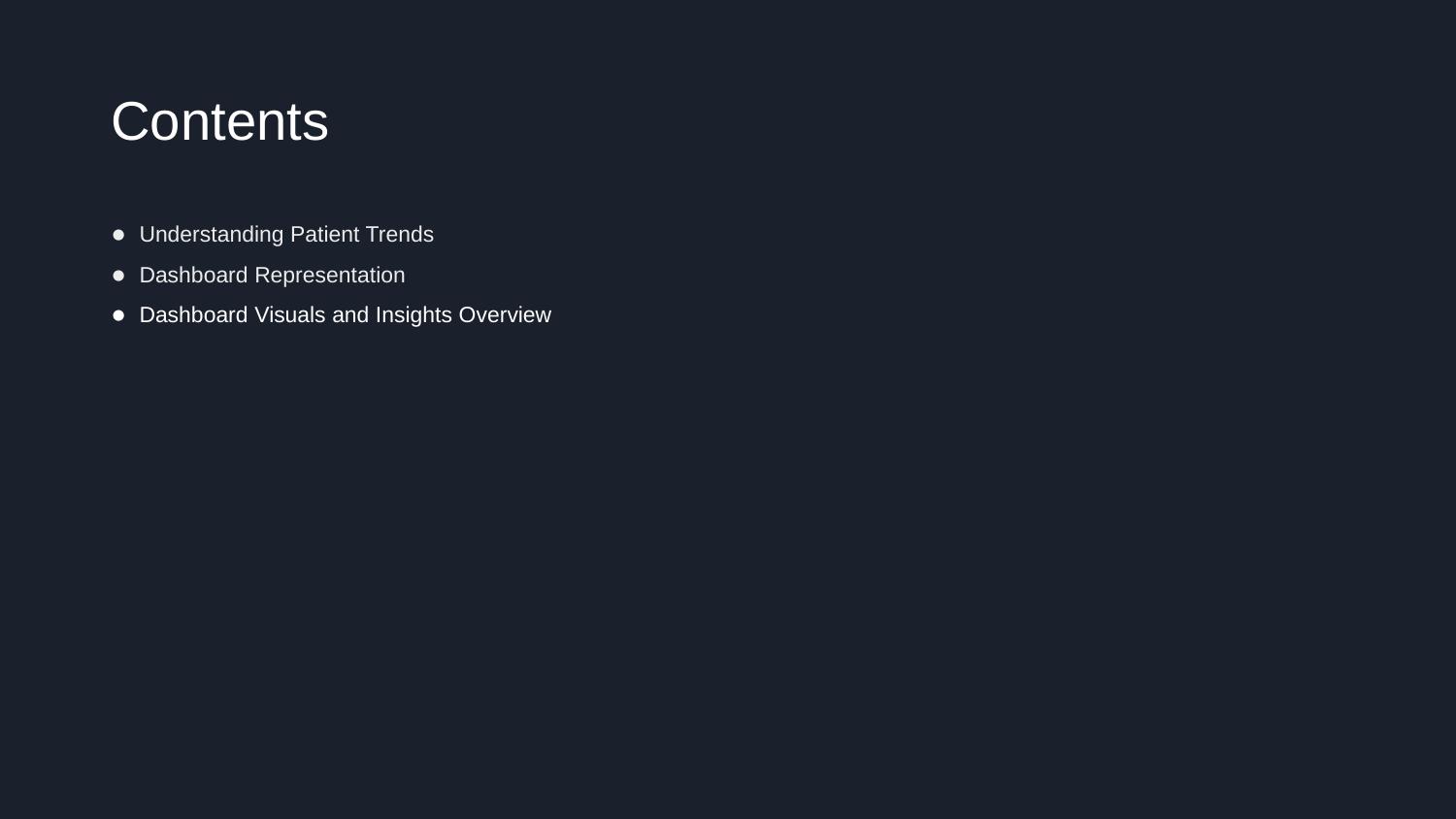

# Contents
Understanding Patient Trends
Dashboard Representation
Dashboard Visuals and Insights Overview